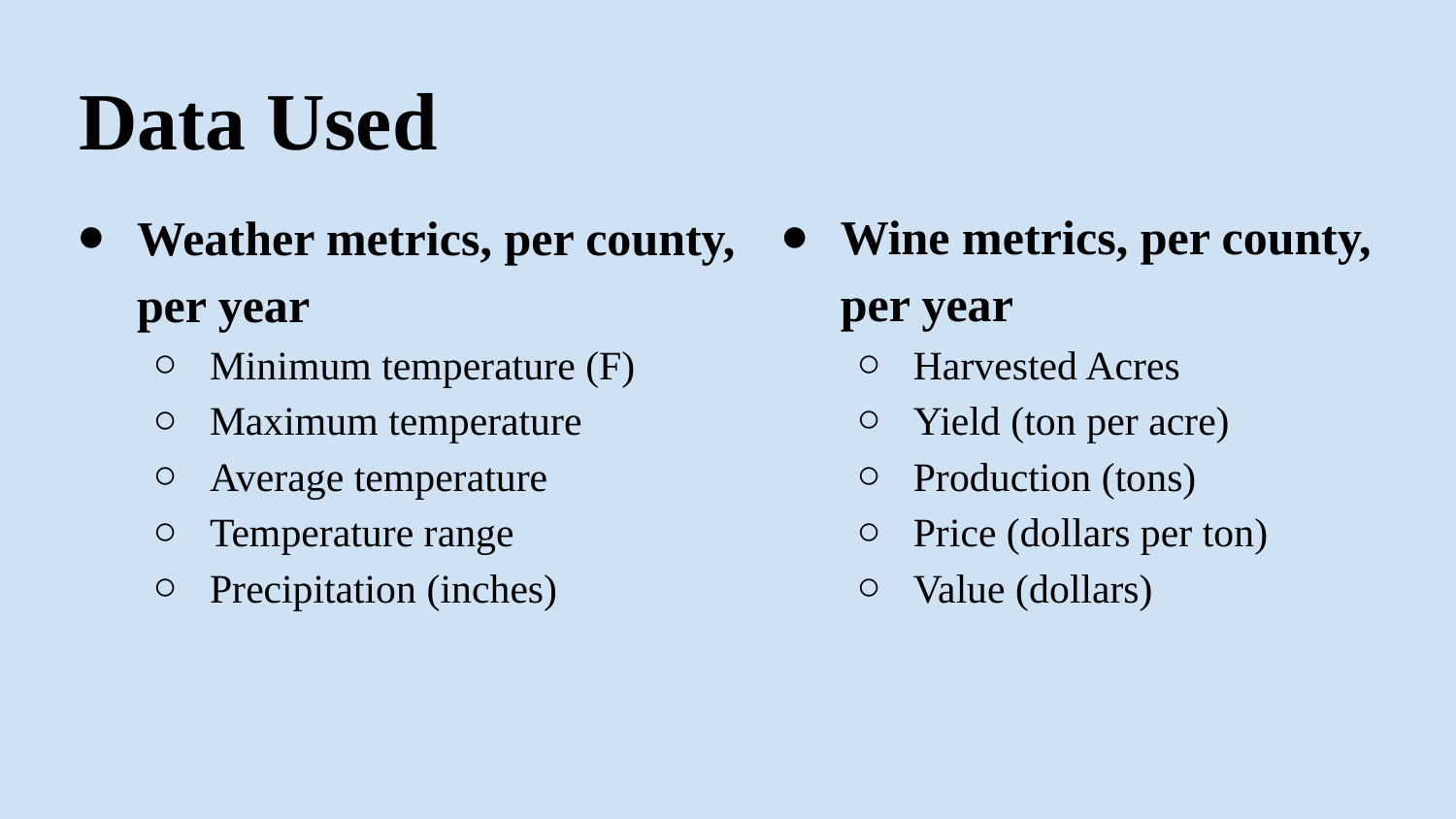

# Data Used
Wine metrics, per county, per year
Harvested Acres
Yield (ton per acre)
Production (tons)
Price (dollars per ton)
Value (dollars)
Weather metrics, per county, per year
Minimum temperature (F)
Maximum temperature
Average temperature
Temperature range
Precipitation (inches)